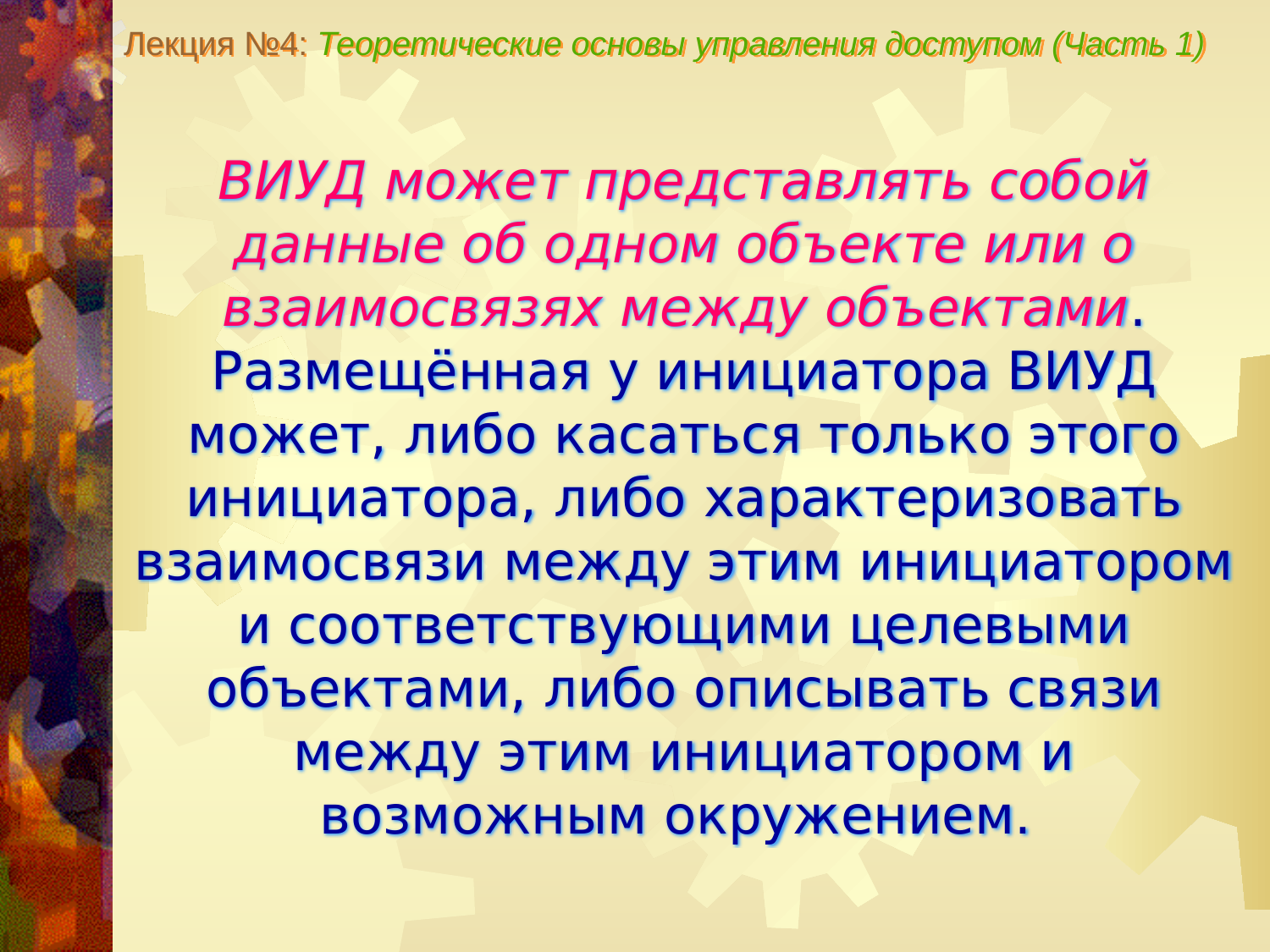

Лекция №4: Теоретические основы управления доступом (Часть 1)
ВИУД может представлять собой данные об одном объекте или о взаимосвязях между объектами. Размещённая у инициатора ВИУД может, либо касаться только этого инициатора, либо характеризовать взаимосвязи между этим инициатором и соответствующими целевыми объектами, либо описывать связи между этим инициатором и возможным окружением.